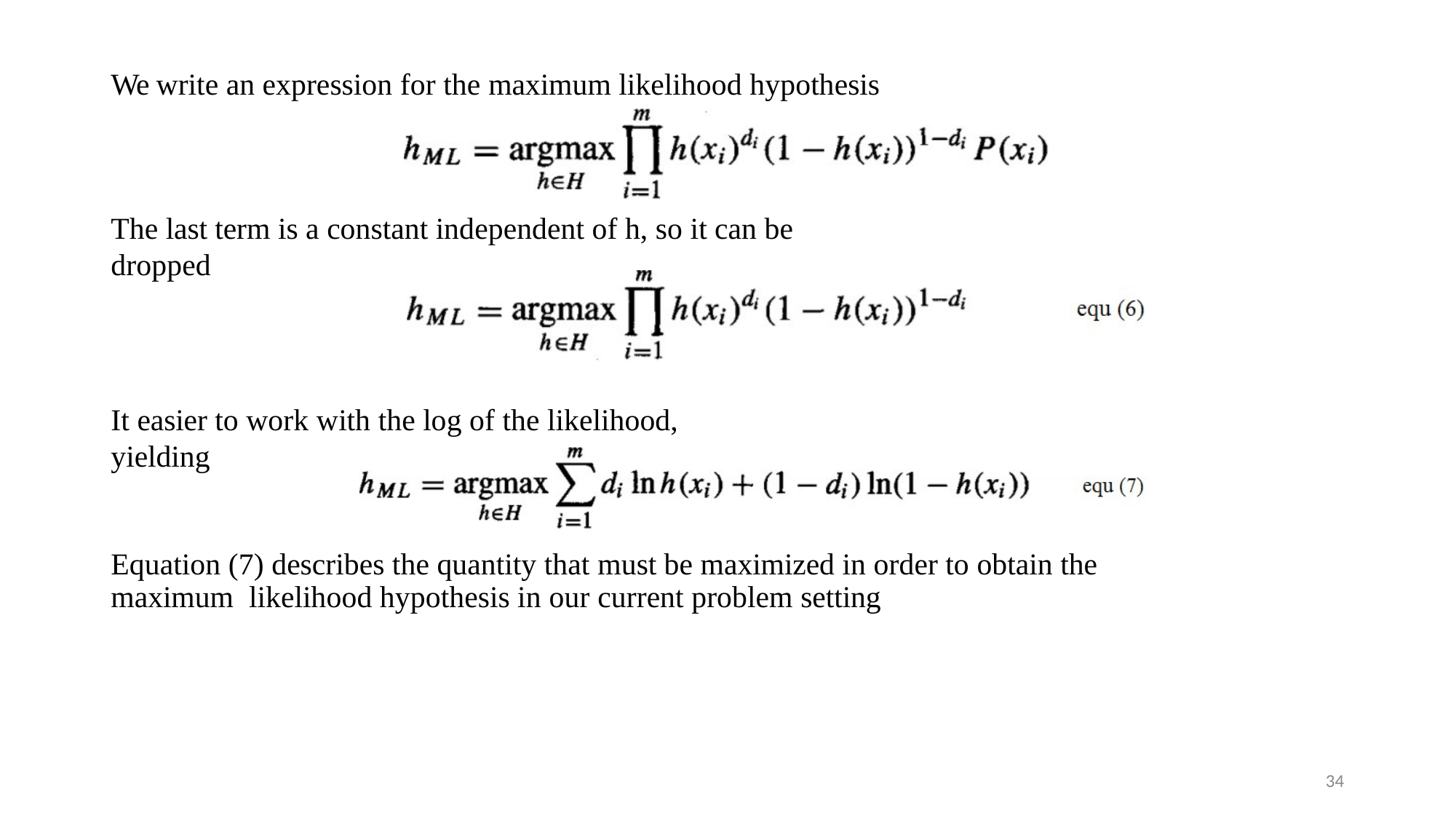

We write an expression for the maximum likelihood hypothesis

The last term is a constant independent of h, so it can be dropped

It easier to work with the log of the likelihood, yielding

Equation (7) describes the quantity that must be maximized in order to obtain the maximum  likelihood hypothesis in our current problem setting
34